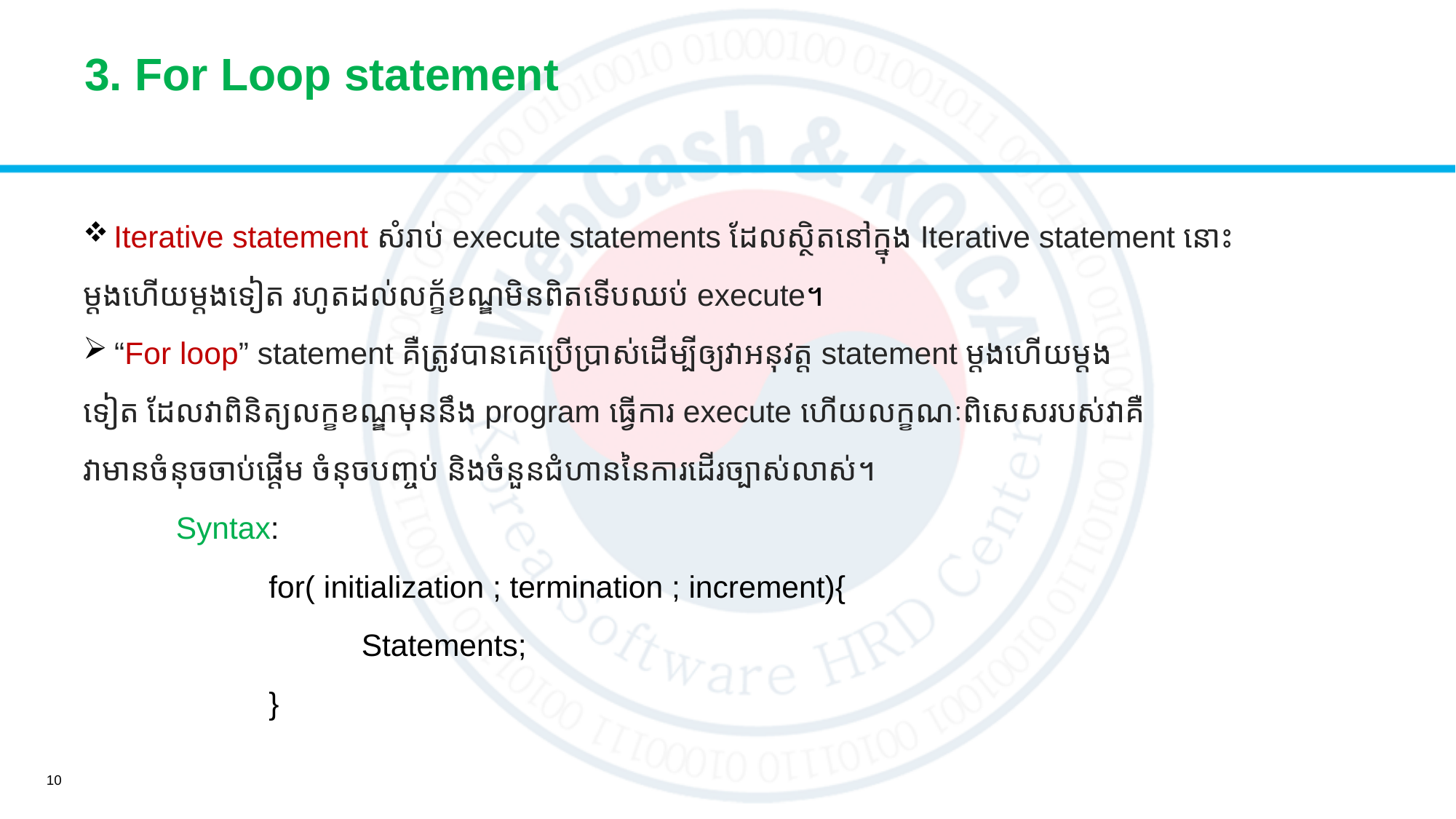

# 3. For Loop statement
 Iterative statement ​សំរាប់ execute statements ដែលស្ថិតនៅក្នុង Iterative statement នោះ
ម្តងហើយម្តងទៀត រហូតដល់លក្ខ័ខណ្ឌមិនពិតទើបឈប់ execute។
 “For loop” statement គឺត្រូវបានគេប្រើប្រាស់ដើម្បីឲ្យវាអនុវត្ត​ statement ម្ដងហើយម្ដង
ទៀត ដែលវាពិនិត្យលក្ខខណ្ឌមុននឹង program ធ្វើការ​ execute ហើយលក្ខណៈពិសេសរបស់វាគឺ
វាមានចំនុចចាប់ផ្ដើម ចំនុចបញ្ចប់ និងចំនួនជំហាននៃការដើរច្បាស់លាស់។
	Syntax:
		for( initialization ; termination ; increment){
			Statements;
		}

10